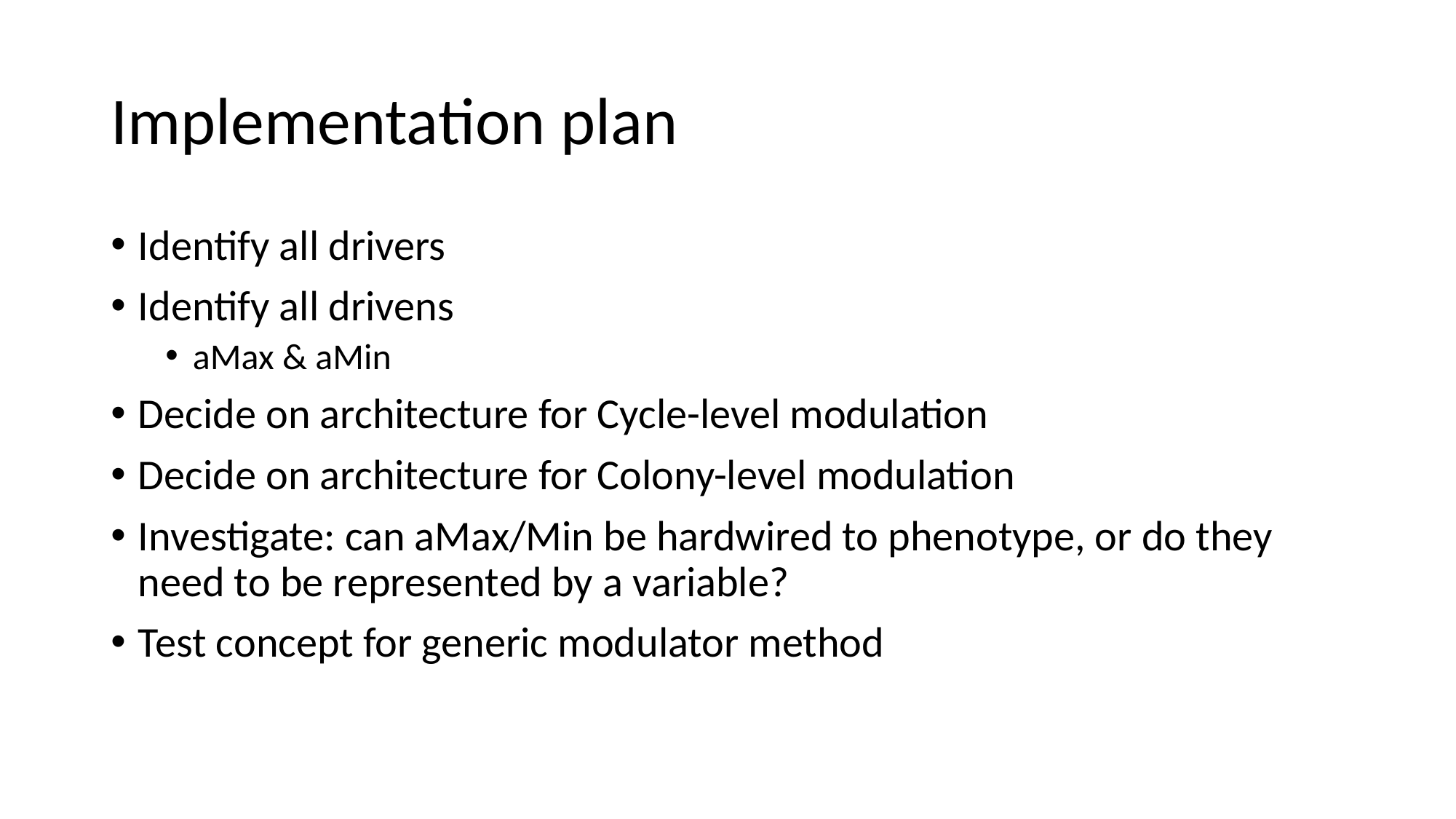

# Implementation plan
Identify all drivers
Identify all drivens
aMax & aMin
Decide on architecture for Cycle-level modulation
Decide on architecture for Colony-level modulation
Investigate: can aMax/Min be hardwired to phenotype, or do they need to be represented by a variable?
Test concept for generic modulator method